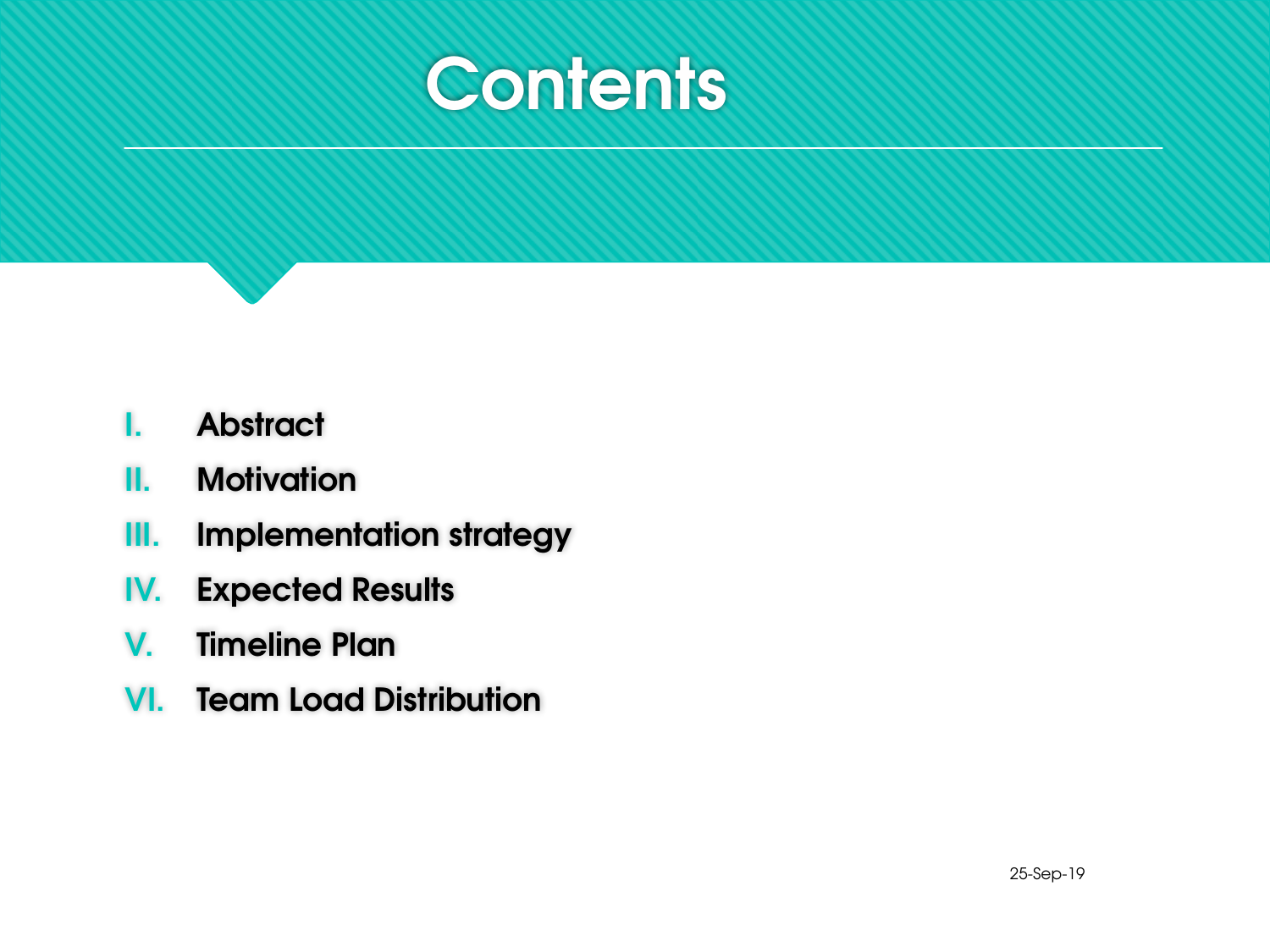

# Contents
Abstract
Motivation
Implementation strategy
Expected Results
Timeline Plan
Team Load Distribution
PC Project Midsem Evaluation
25-Sep-19